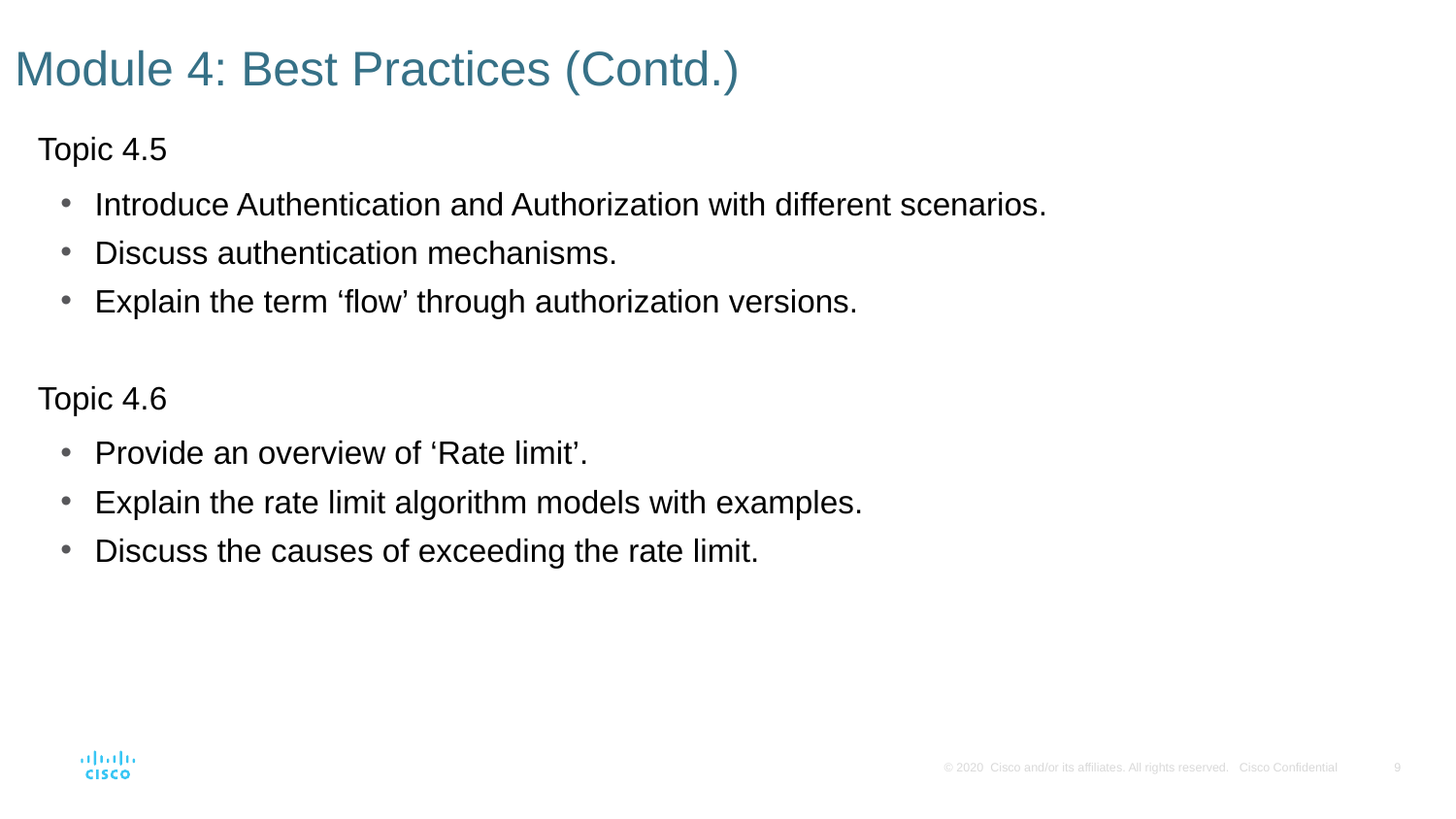

# Module 4: Best Practices (Contd.)
Topic 4.5
Introduce Authentication and Authorization with different scenarios.
Discuss authentication mechanisms.
Explain the term ‘flow’ through authorization versions.

Topic 4.6
Provide an overview of ‘Rate limit’.
Explain the rate limit algorithm models with examples.
Discuss the causes of exceeding the rate limit.